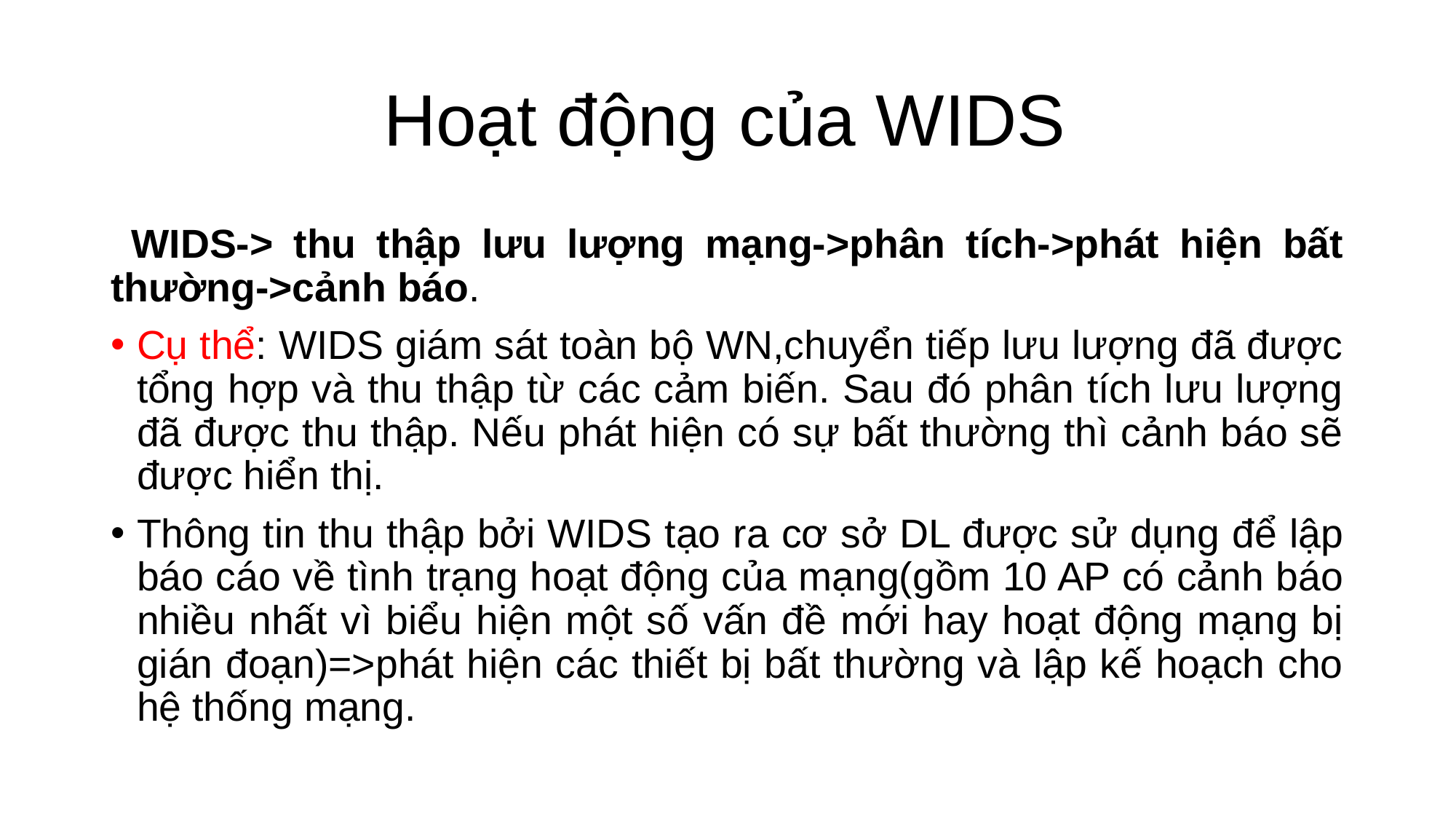

# Hoạt động của WIDS
 WIDS-> thu thập lưu lượng mạng->phân tích->phát hiện bất thường->cảnh báo.
Cụ thể: WIDS giám sát toàn bộ WN,chuyển tiếp lưu lượng đã được tổng hợp và thu thập từ các cảm biến. Sau đó phân tích lưu lượng đã được thu thập. Nếu phát hiện có sự bất thường thì cảnh báo sẽ được hiển thị.
Thông tin thu thập bởi WIDS tạo ra cơ sở DL được sử dụng để lập báo cáo về tình trạng hoạt động của mạng(gồm 10 AP có cảnh báo nhiều nhất vì biểu hiện một số vấn đề mới hay hoạt động mạng bị gián đoạn)=>phát hiện các thiết bị bất thường và lập kế hoạch cho hệ thống mạng.